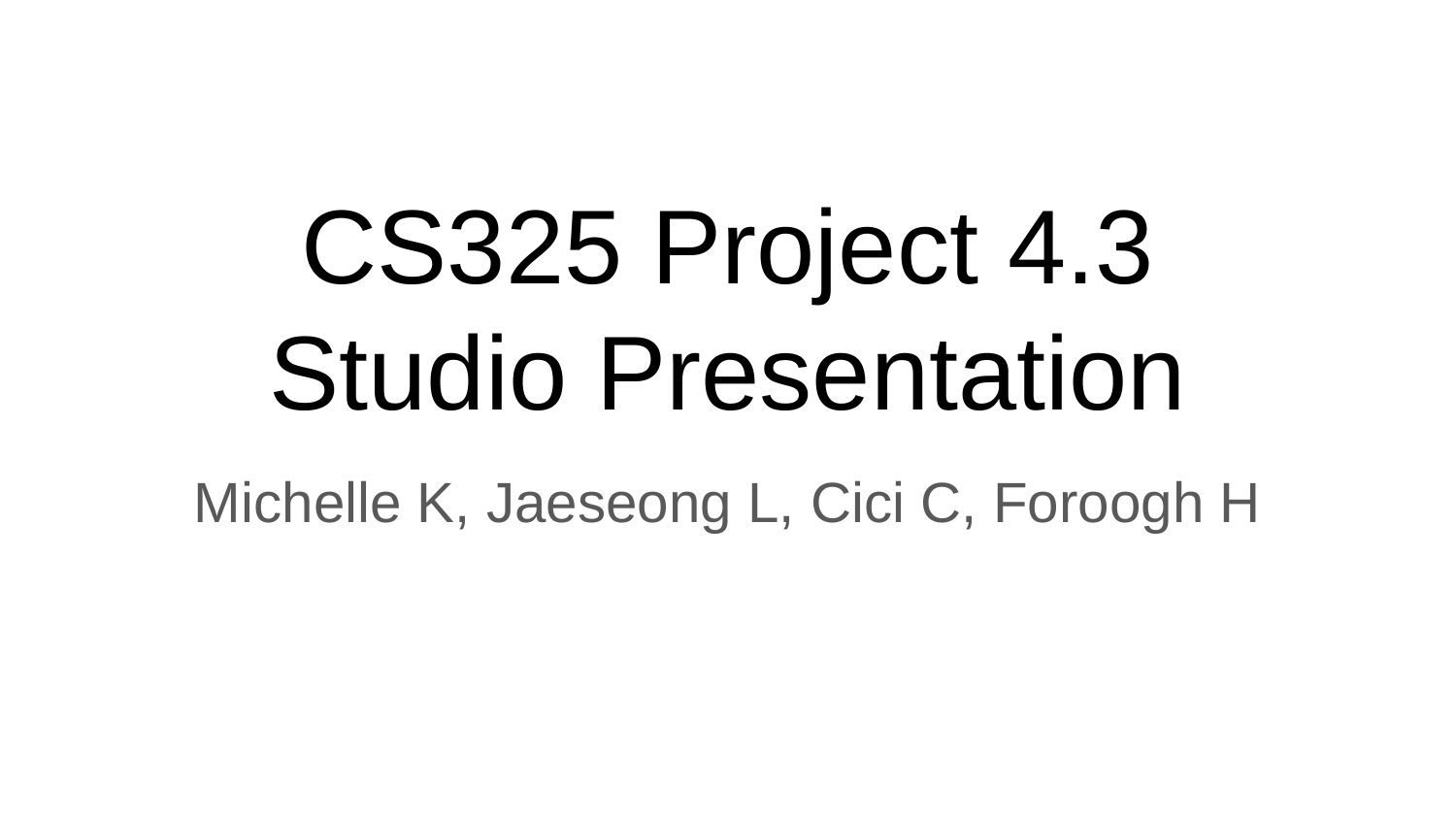

# CS325 Project 4.3
Studio Presentation
Michelle K, Jaeseong L, Cici C, Foroogh H